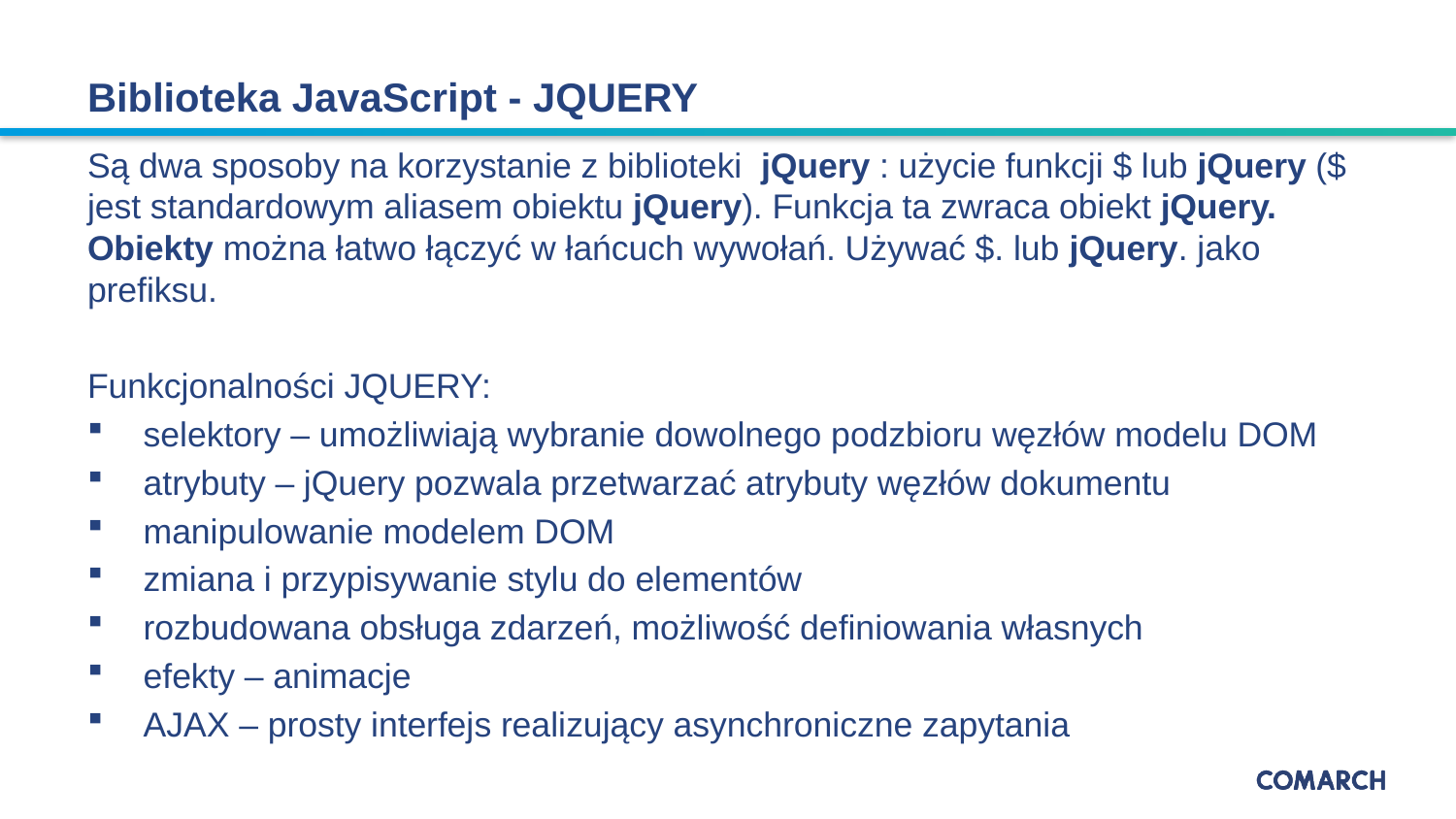

# Biblioteka JavaScript - JQUERY
Są dwa sposoby na korzystanie z biblioteki  jQuery : użycie funkcji $ lub jQuery ($ jest standardowym aliasem obiektu jQuery). Funkcja ta zwraca obiekt jQuery. Obiekty można łatwo łączyć w łańcuch wywołań. Używać $. lub jQuery. jako prefiksu.

Funkcjonalności JQUERY:
selektory – umożliwiają wybranie dowolnego podzbioru węzłów modelu DOM
atrybuty – jQuery pozwala przetwarzać atrybuty węzłów dokumentu
manipulowanie modelem DOM
zmiana i przypisywanie stylu do elementów
rozbudowana obsługa zdarzeń, możliwość definiowania własnych
efekty – animacje
AJAX – prosty interfejs realizujący asynchroniczne zapytania